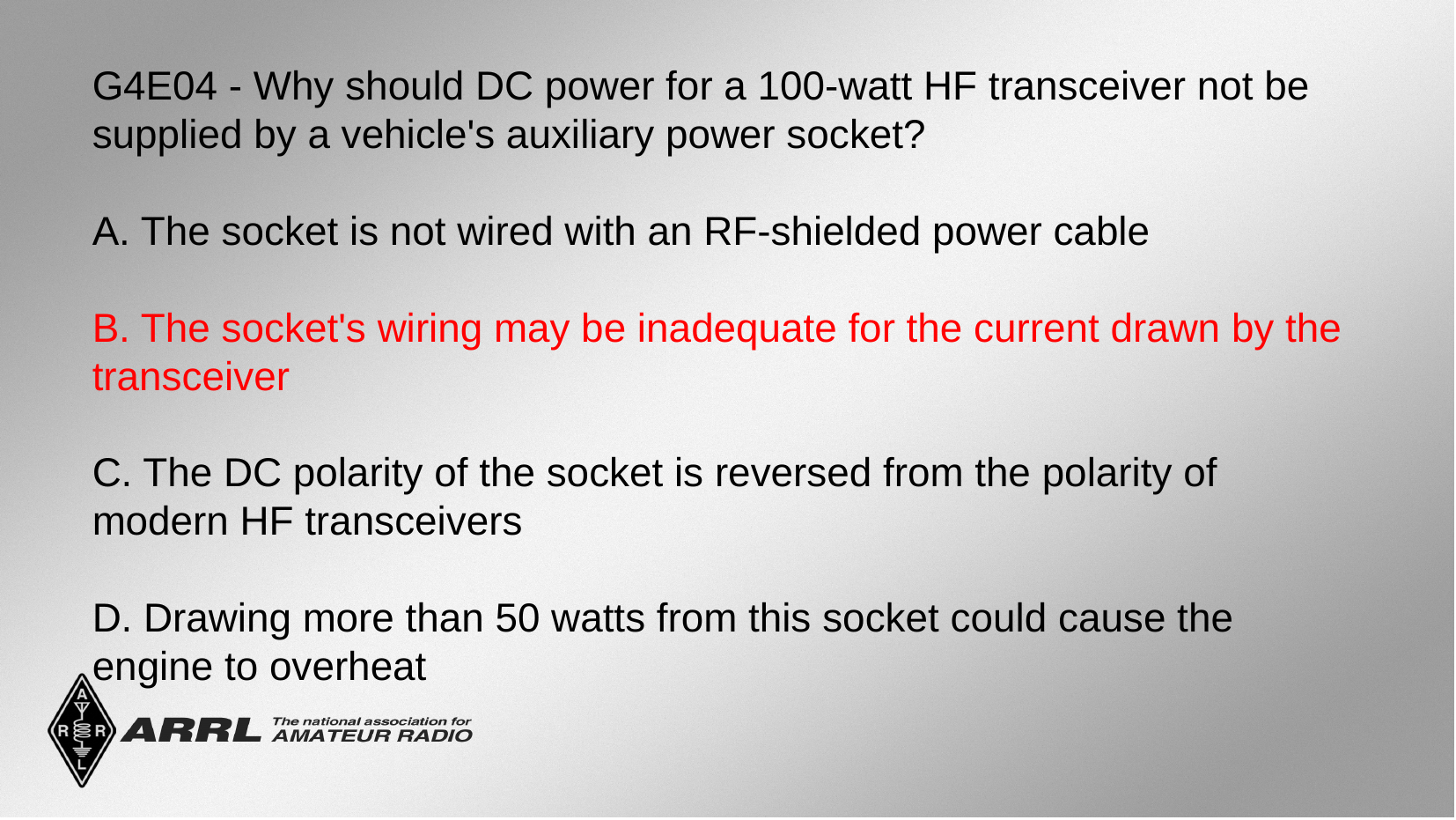

G4E04 - Why should DC power for a 100-watt HF transceiver not be supplied by a vehicle's auxiliary power socket?

A. The socket is not wired with an RF-shielded power cable

B. The socket's wiring may be inadequate for the current drawn by the transceiver

C. The DC polarity of the socket is reversed from the polarity of modern HF transceivers

D. Drawing more than 50 watts from this socket could cause the engine to overheat